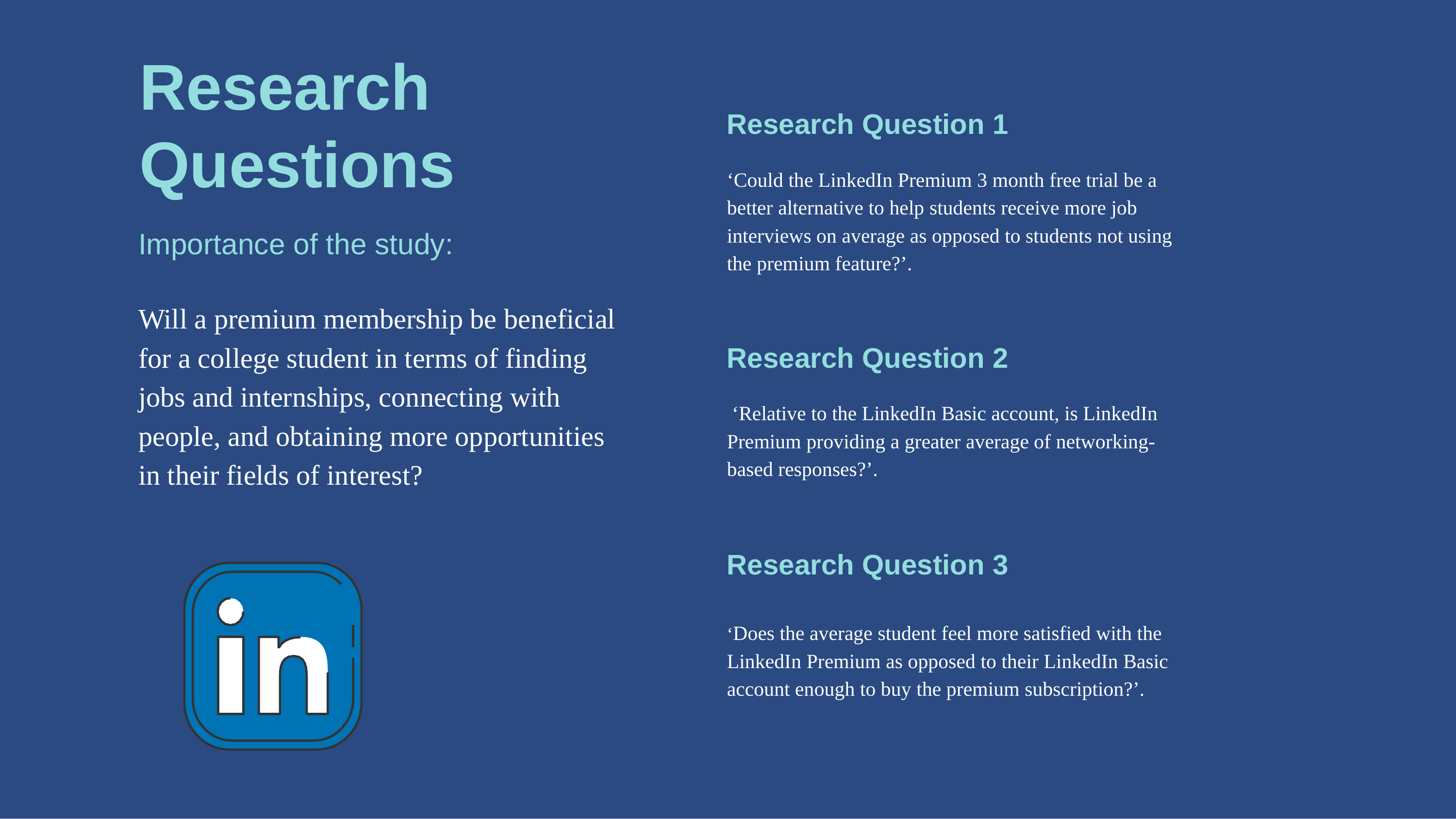

# Research
Questions
Research Question 1
‘Could the LinkedIn Premium 3 month free trial be a better alternative to help students receive more job interviews on average as opposed to students not using the premium feature?’.

Importance of the study:

Will a premium membership be beneficial for a college student in terms of finding jobs and internships, connecting with people, and obtaining more opportunities in their fields of interest?

Research Question 2
 ‘Relative to the LinkedIn Basic account, is LinkedIn Premium providing a greater average of networking-based responses?’.

Research Question 3

‘Does the average student feel more satisfied with the LinkedIn Premium as opposed to their LinkedIn Basic account enough to buy the premium subscription?’.